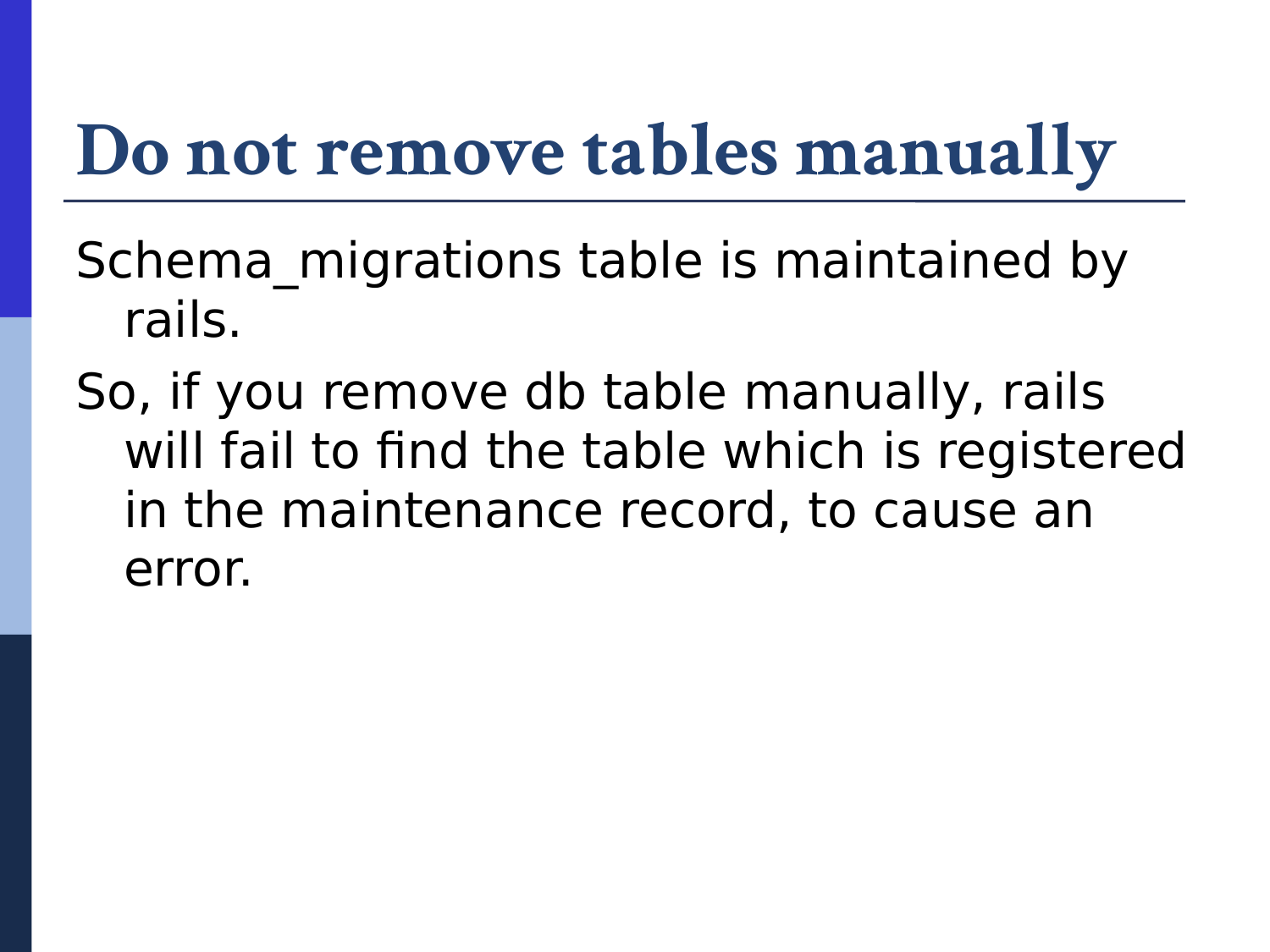

# Do not remove tables manually
Schema_migrations table is maintained by rails.
So, if you remove db table manually, rails will fail to find the table which is registered in the maintenance record, to cause an error.